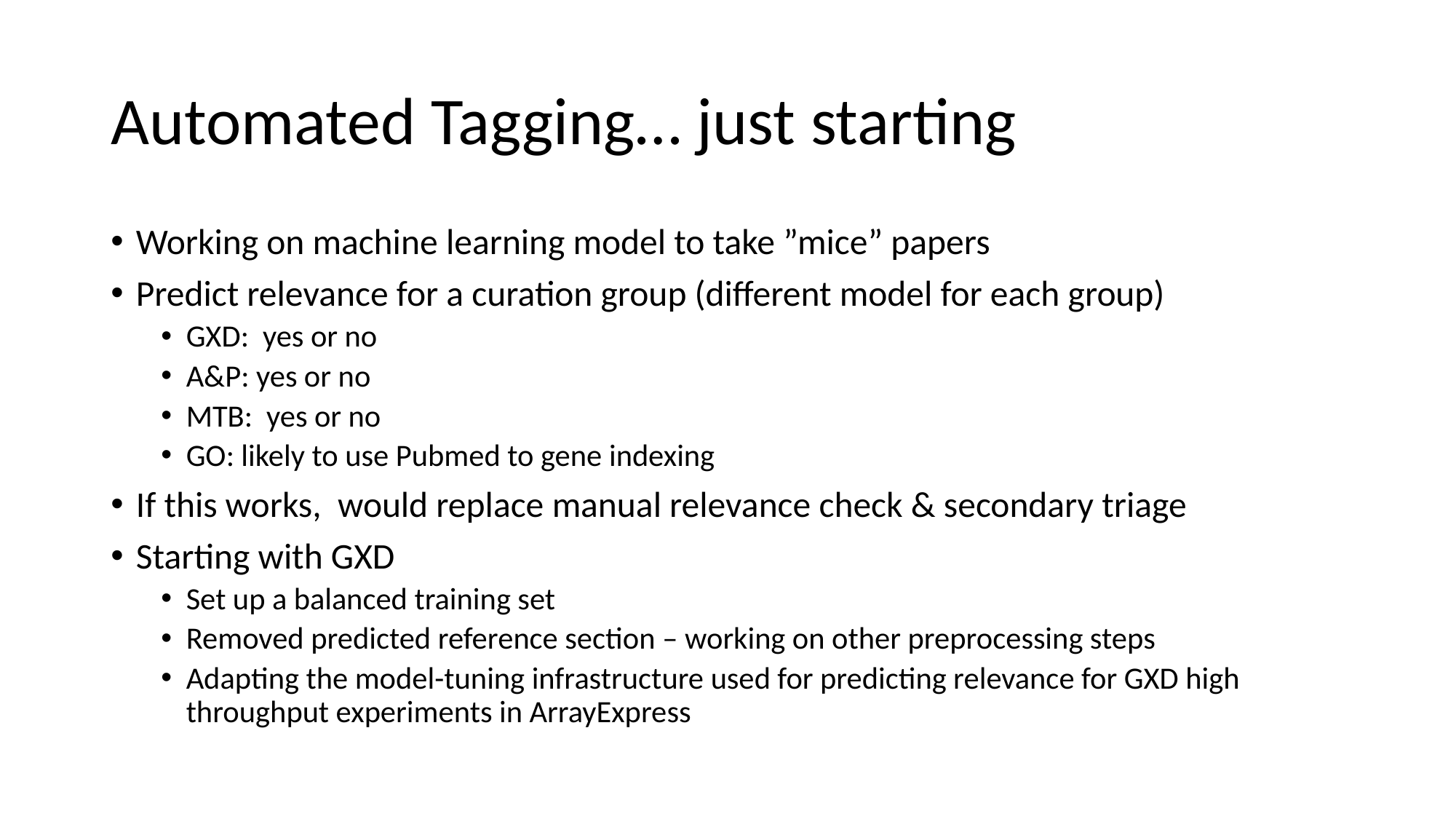

# Automated Tagging… just starting
Working on machine learning model to take ”mice” papers
Predict relevance for a curation group (different model for each group)
GXD:  yes or no
A&P: yes or no
MTB:  yes or no
GO: likely to use Pubmed to gene indexing
If this works,  would replace manual relevance check & secondary triage
Starting with GXD
Set up a balanced training set
Removed predicted reference section – working on other preprocessing steps
Adapting the model-tuning infrastructure used for predicting relevance for GXD high throughput experiments in ArrayExpress